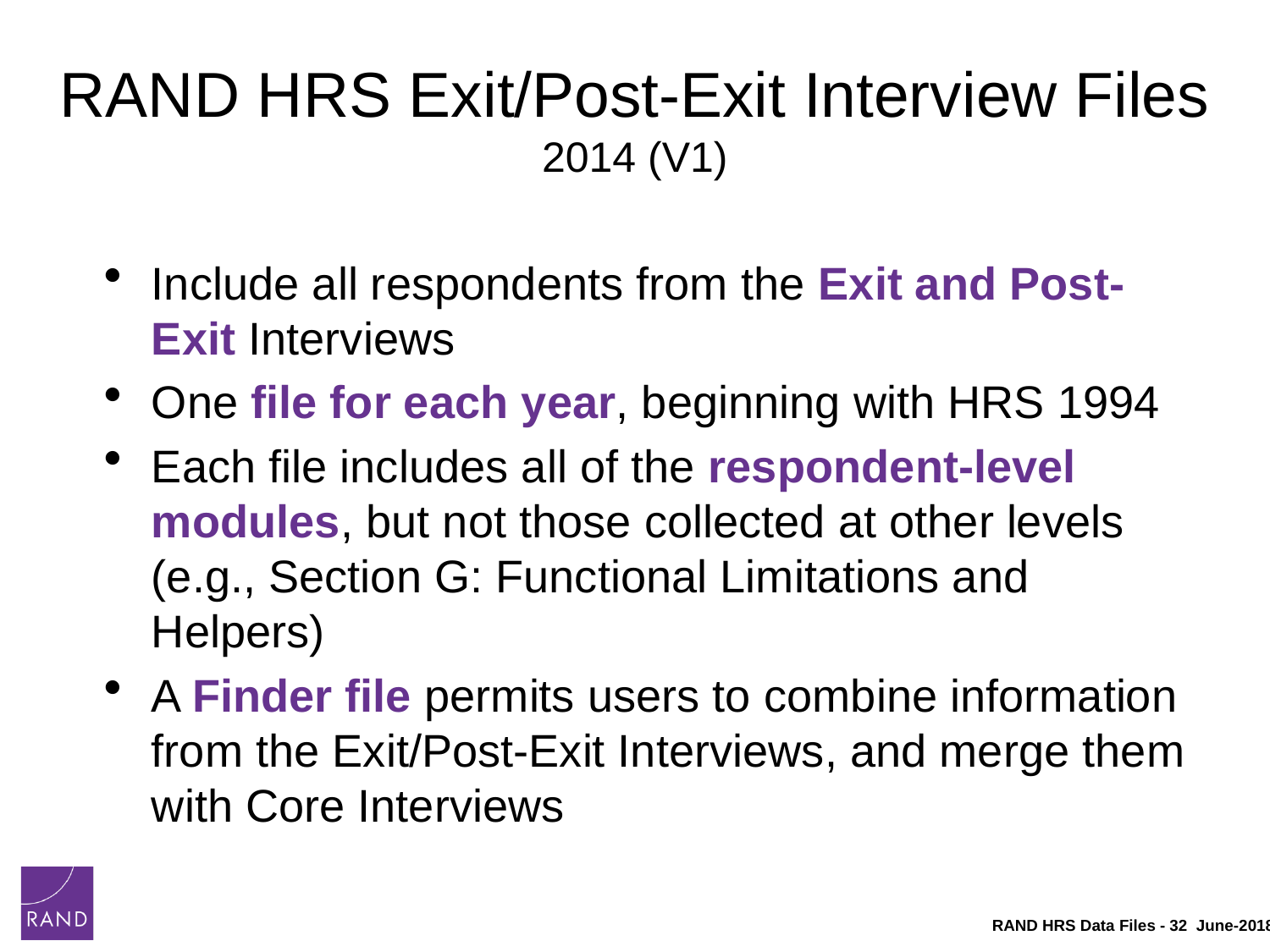

# RAND HRS Exit/Post-Exit Interview Files 2014 (V1)
Include all respondents from the Exit and Post-Exit Interviews
One file for each year, beginning with HRS 1994
Each file includes all of the respondent-level modules, but not those collected at other levels (e.g., Section G: Functional Limitations and Helpers)
A Finder file permits users to combine information from the Exit/Post-Exit Interviews, and merge them with Core Interviews